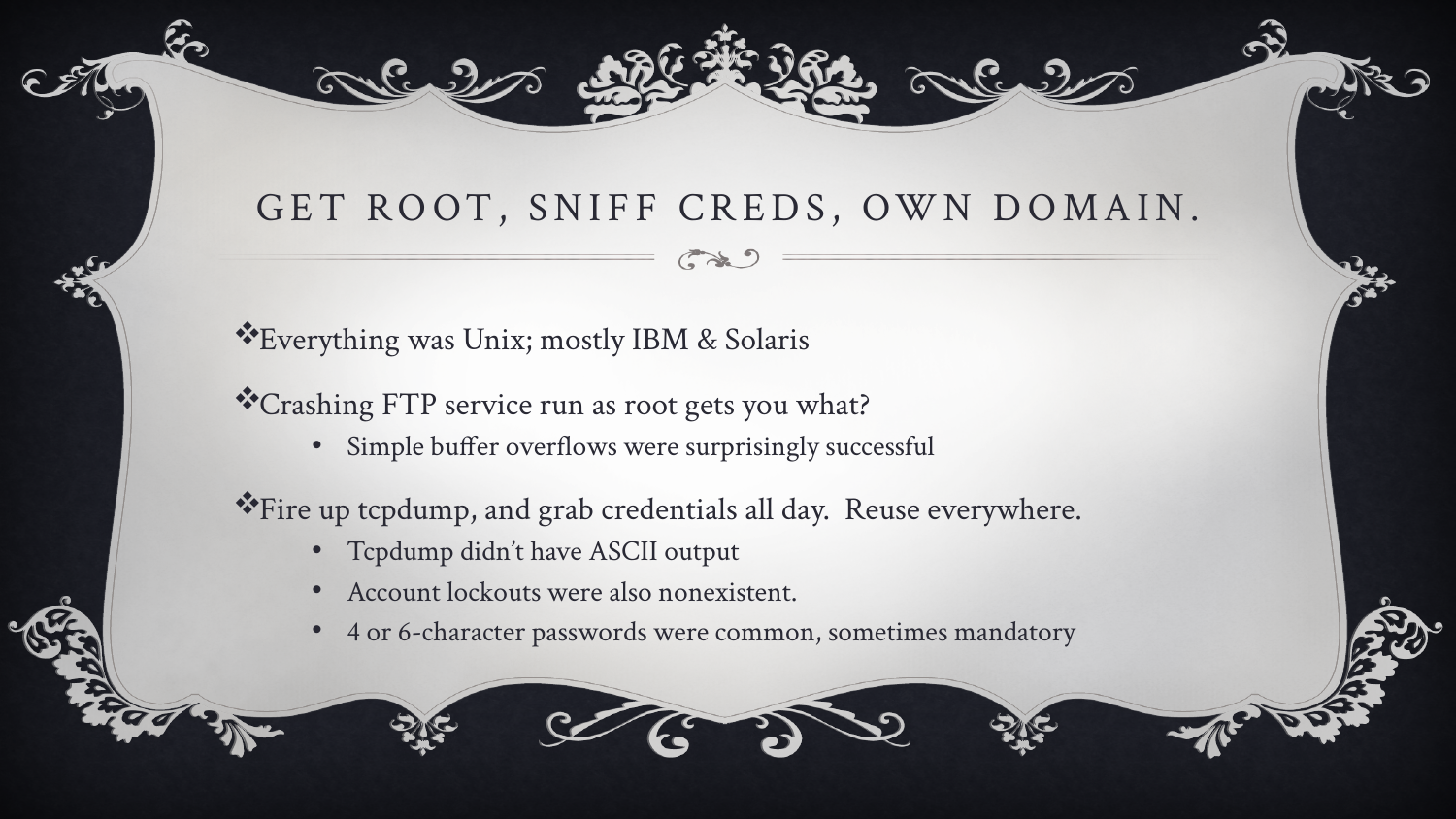

# Get root, sniff creds, own domain.
Everything was Unix; mostly IBM & Solaris
Crashing FTP service run as root gets you what?
Simple buffer overflows were surprisingly successful
Fire up tcpdump, and grab credentials all day.  Reuse everywhere.
Tcpdump didn’t have ASCII output
Account lockouts were also nonexistent.
4 or 6-character passwords were common, sometimes mandatory